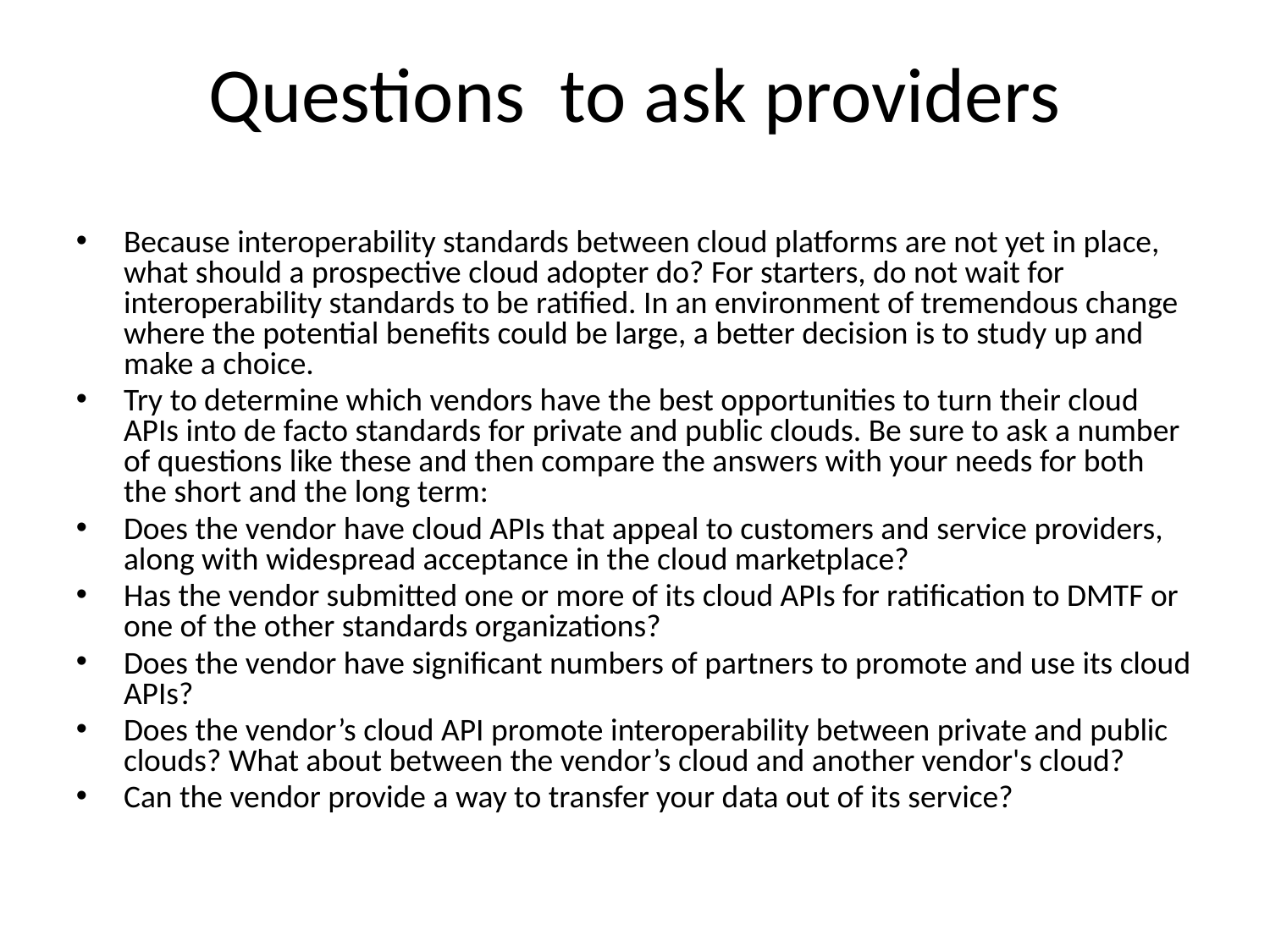

Questions  to ask providers
Because interoperability standards between cloud platforms are not yet in place, what should a prospective cloud adopter do? For starters, do not wait for interoperability standards to be ratified. In an environment of tremendous change where the potential benefits could be large, a better decision is to study up and make a choice.
Try to determine which vendors have the best opportunities to turn their cloud APIs into de facto standards for private and public clouds. Be sure to ask a number of questions like these and then compare the answers with your needs for both the short and the long term:
Does the vendor have cloud APIs that appeal to customers and service providers, along with widespread acceptance in the cloud marketplace?
Has the vendor submitted one or more of its cloud APIs for ratification to DMTF or one of the other standards organizations?
Does the vendor have significant numbers of partners to promote and use its cloud APIs?
Does the vendor’s cloud API promote interoperability between private and public clouds? What about between the vendor’s cloud and another vendor's cloud?
Can the vendor provide a way to transfer your data out of its service?